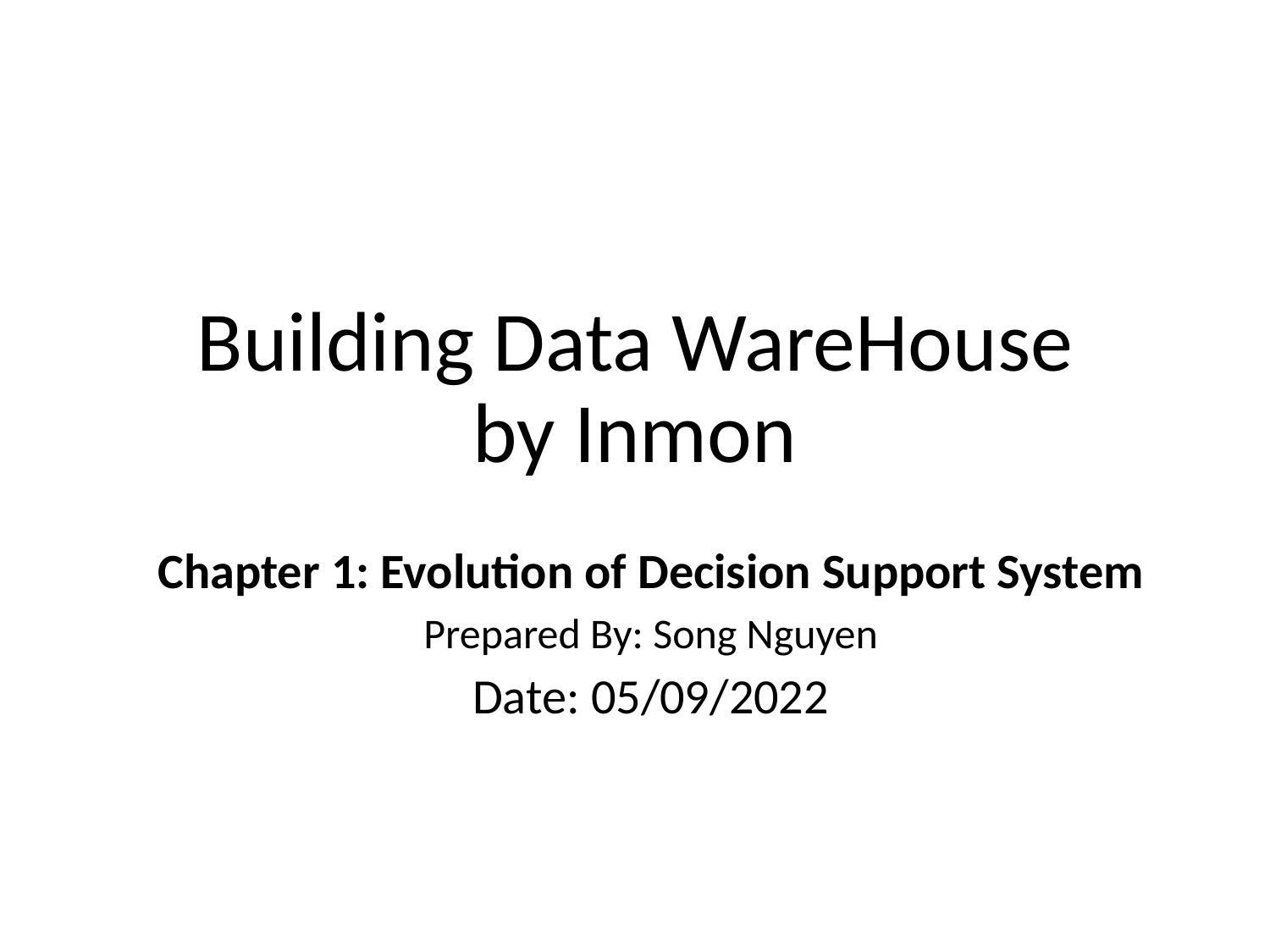

# Building Data WareHouse by Inmon
Chapter 1: Evolution of Decision Support System
Prepared By: Song Nguyen
Date: 05/09/2022